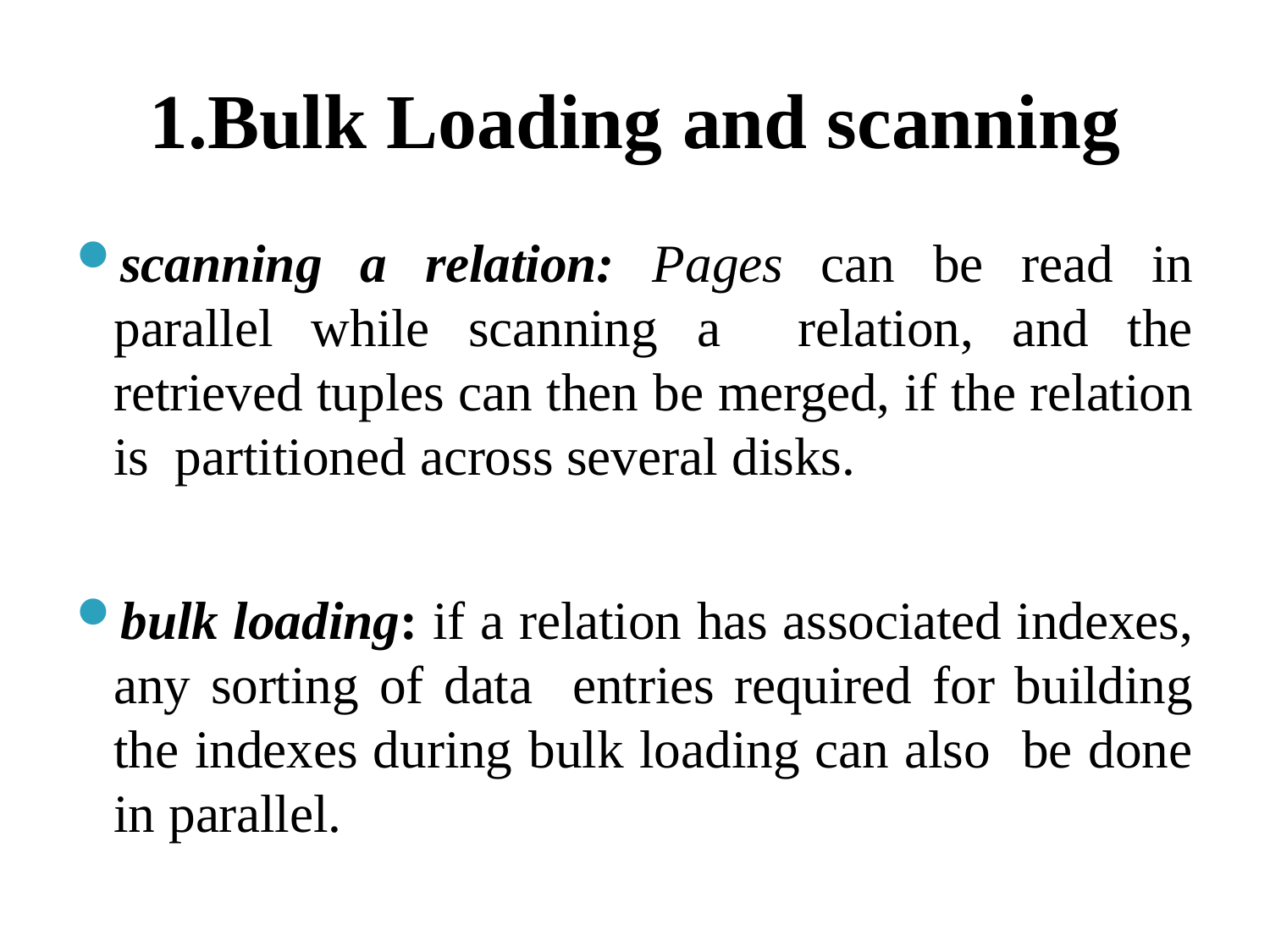

# 1.Bulk Loading and scanning
scanning a relation: Pages can be read in parallel while scanning a  relation, and the retrieved tuples can then be merged, if the relation is  partitioned across several disks.

bulk loading: if a relation has associated indexes, any sorting of data  entries required for building the indexes during bulk loading can also  be done in parallel.